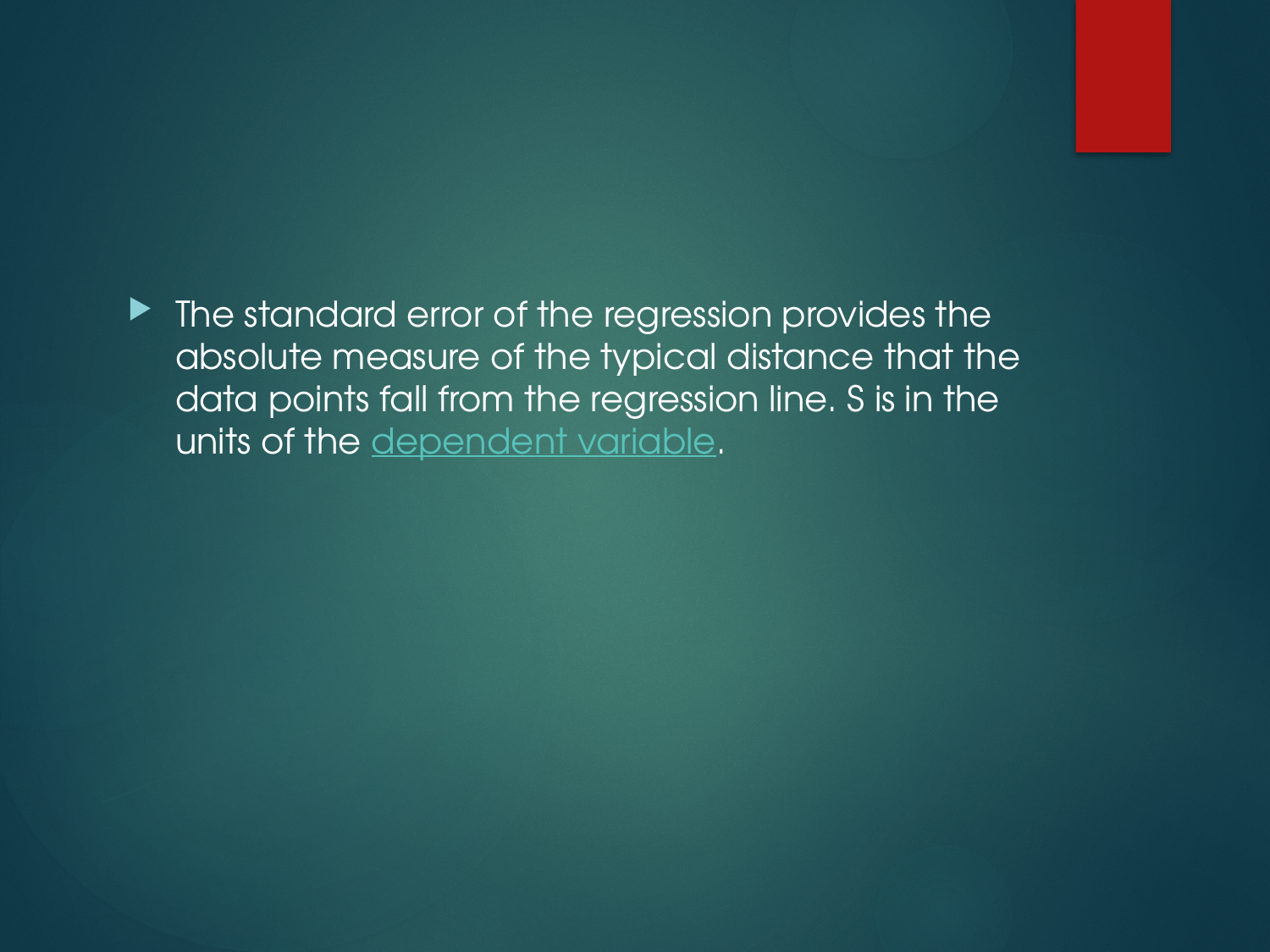

#
The standard error of the regression provides the absolute measure of the typical distance that the data points fall from the regression line. S is in the units of the dependent variable.